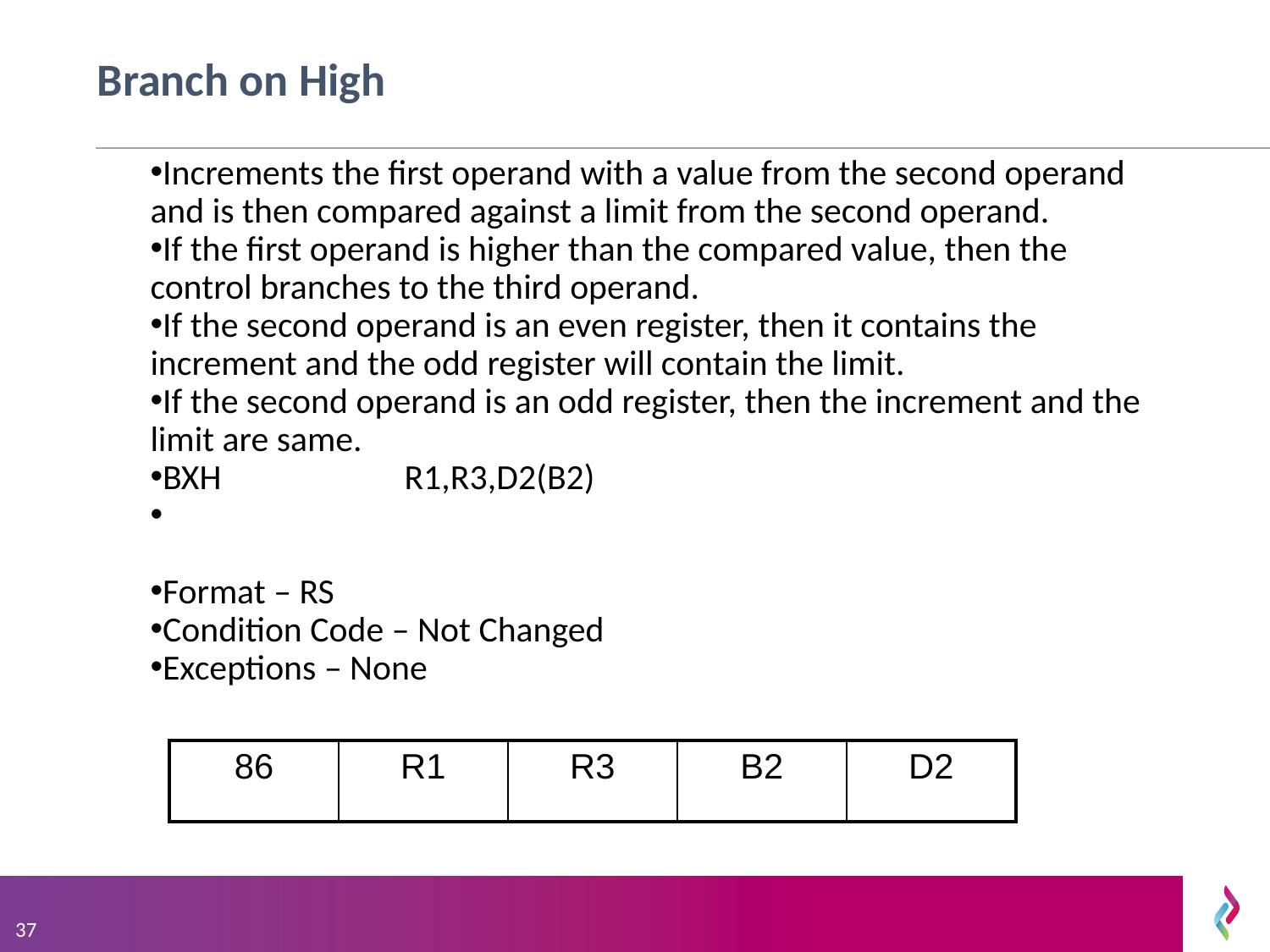

# Branch on High
Increments the first operand with a value from the second operand and is then compared against a limit from the second operand.
If the first operand is higher than the compared value, then the control branches to the third operand.
If the second operand is an even register, then it contains the increment and the odd register will contain the limit.
If the second operand is an odd register, then the increment and the limit are same.
BXH		R1,R3,D2(B2)

Format – RS
Condition Code – Not Changed
Exceptions – None

| 86 | R1 | R3 | B2 | D2 |
| --- | --- | --- | --- | --- |